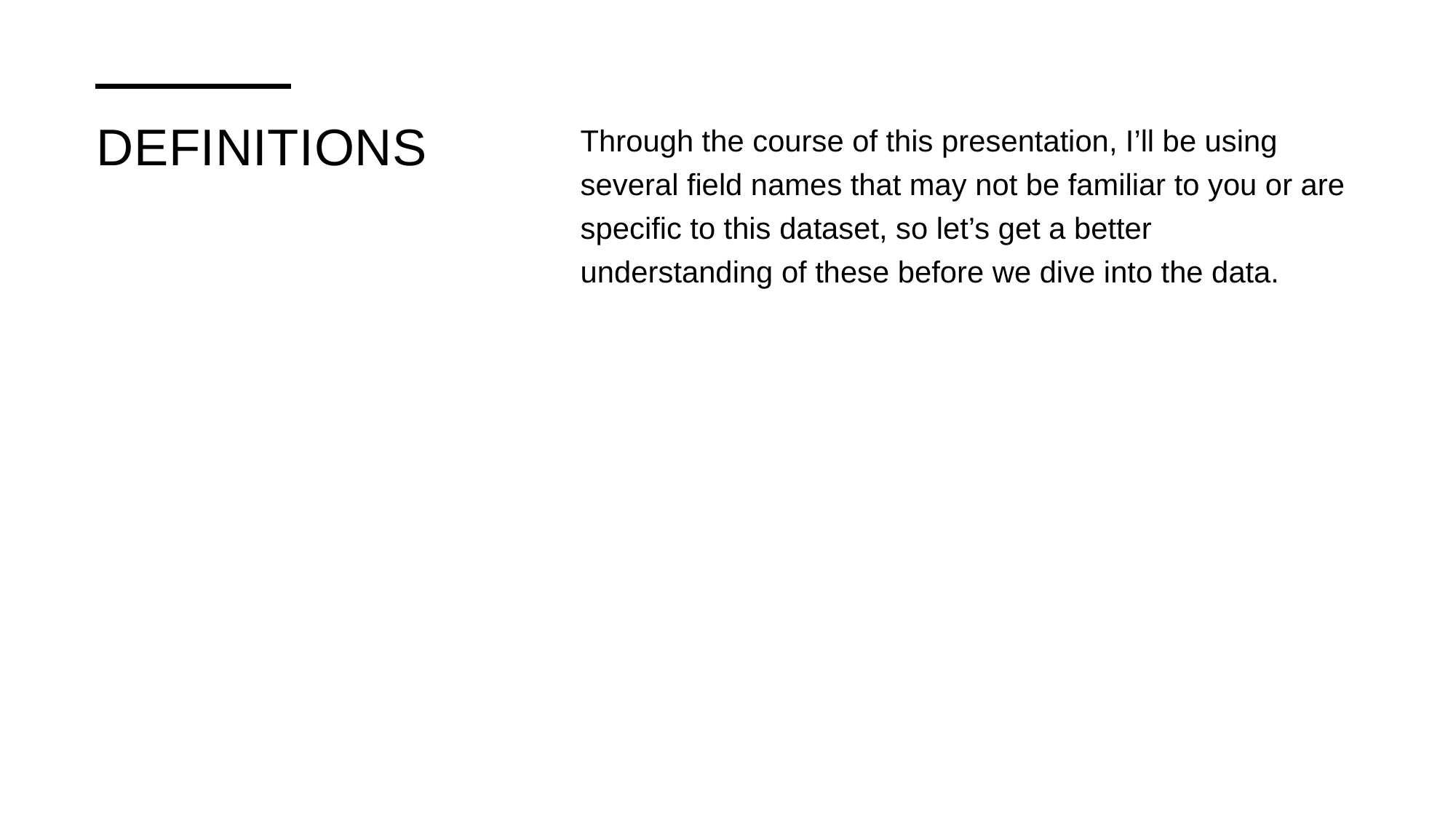

# Definitions
Through the course of this presentation, I’ll be using several field names that may not be familiar to you or are specific to this dataset, so let’s get a better understanding of these before we dive into the data.